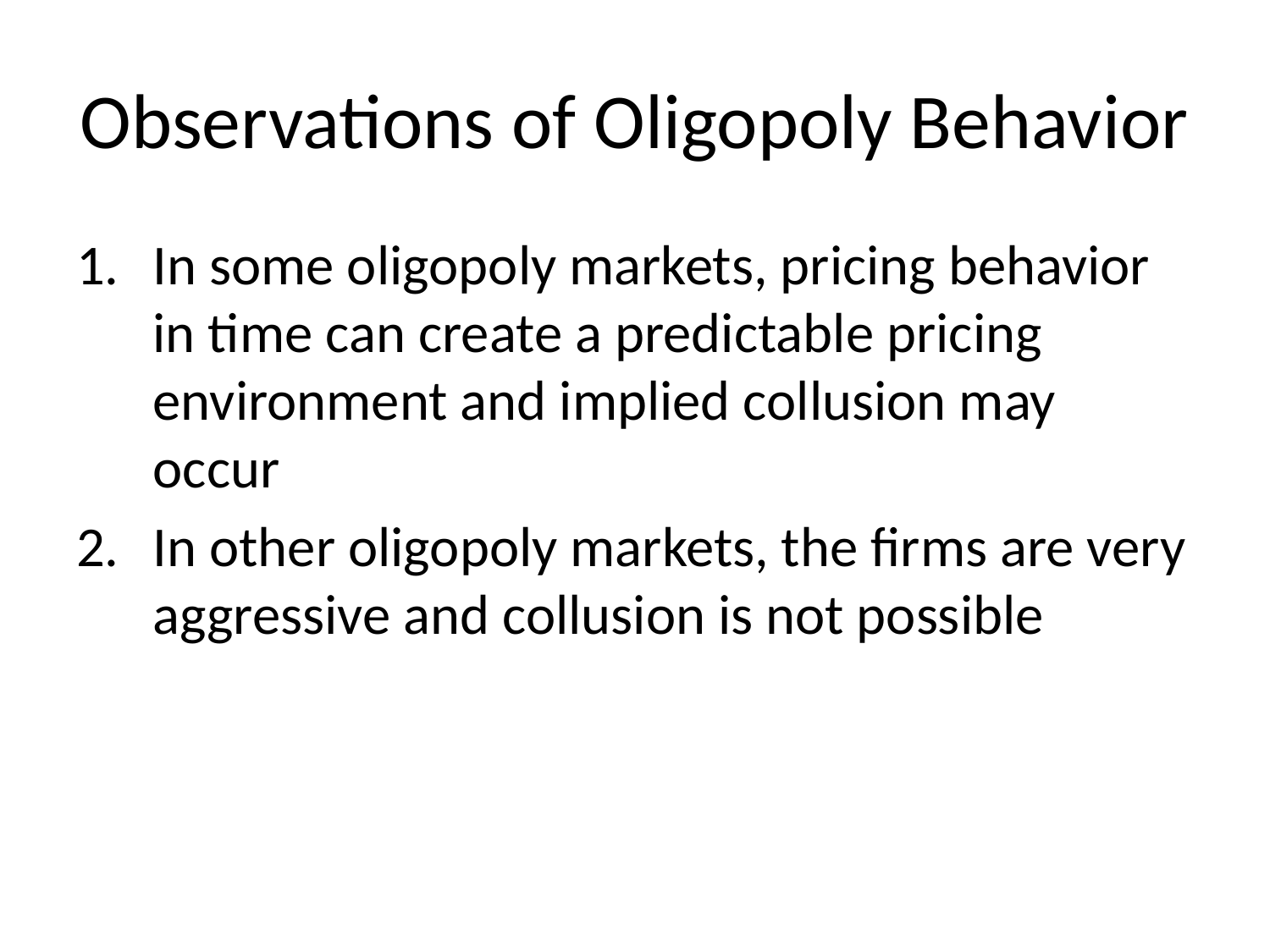

# Observations of Oligopoly Behavior
In some oligopoly markets, pricing behavior in time can create a predictable pricing environment and implied collusion may occur
In other oligopoly markets, the firms are very aggressive and collusion is not possible